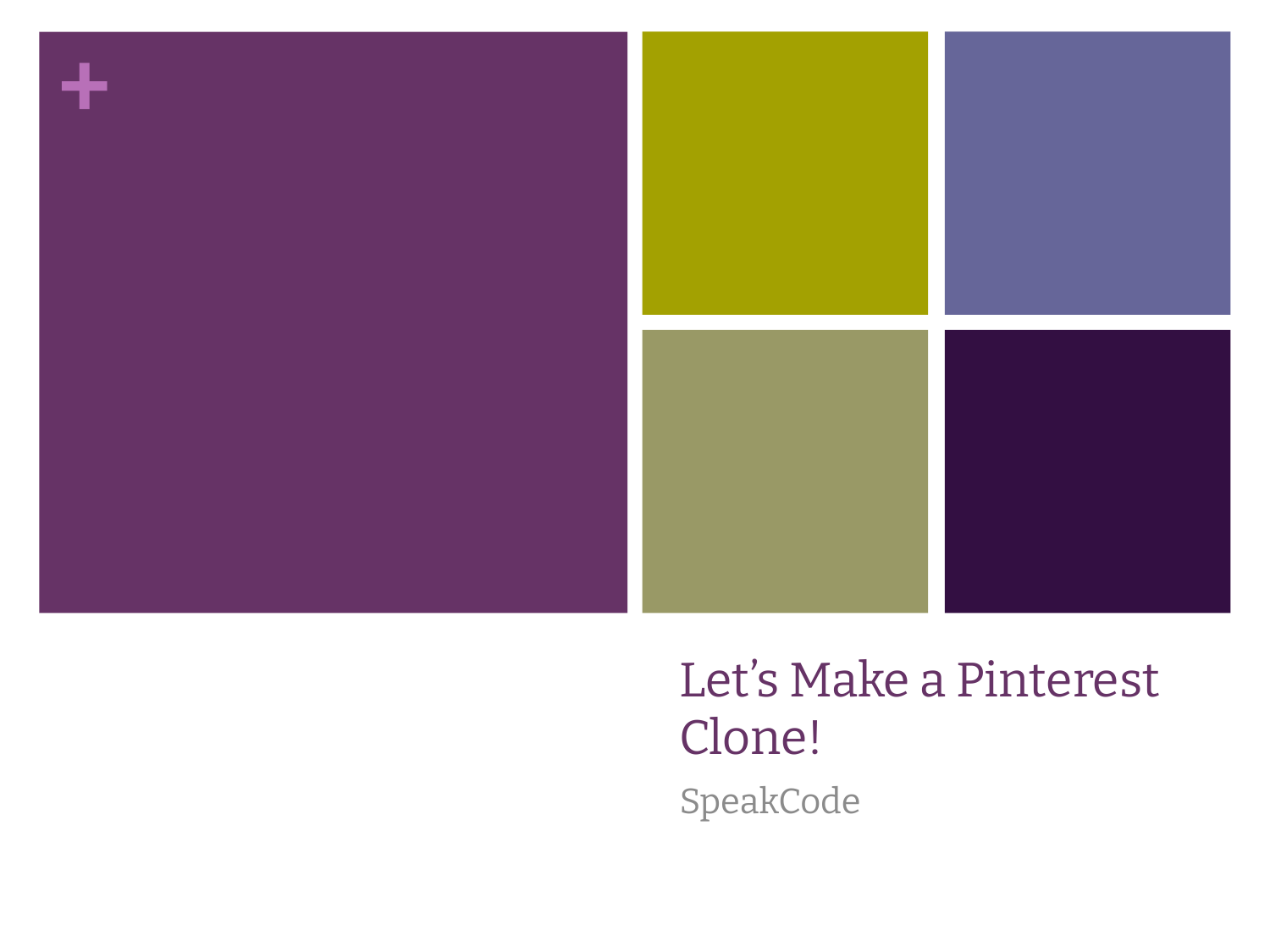

# Let’s Make a Pinterest Clone!
SpeakCode